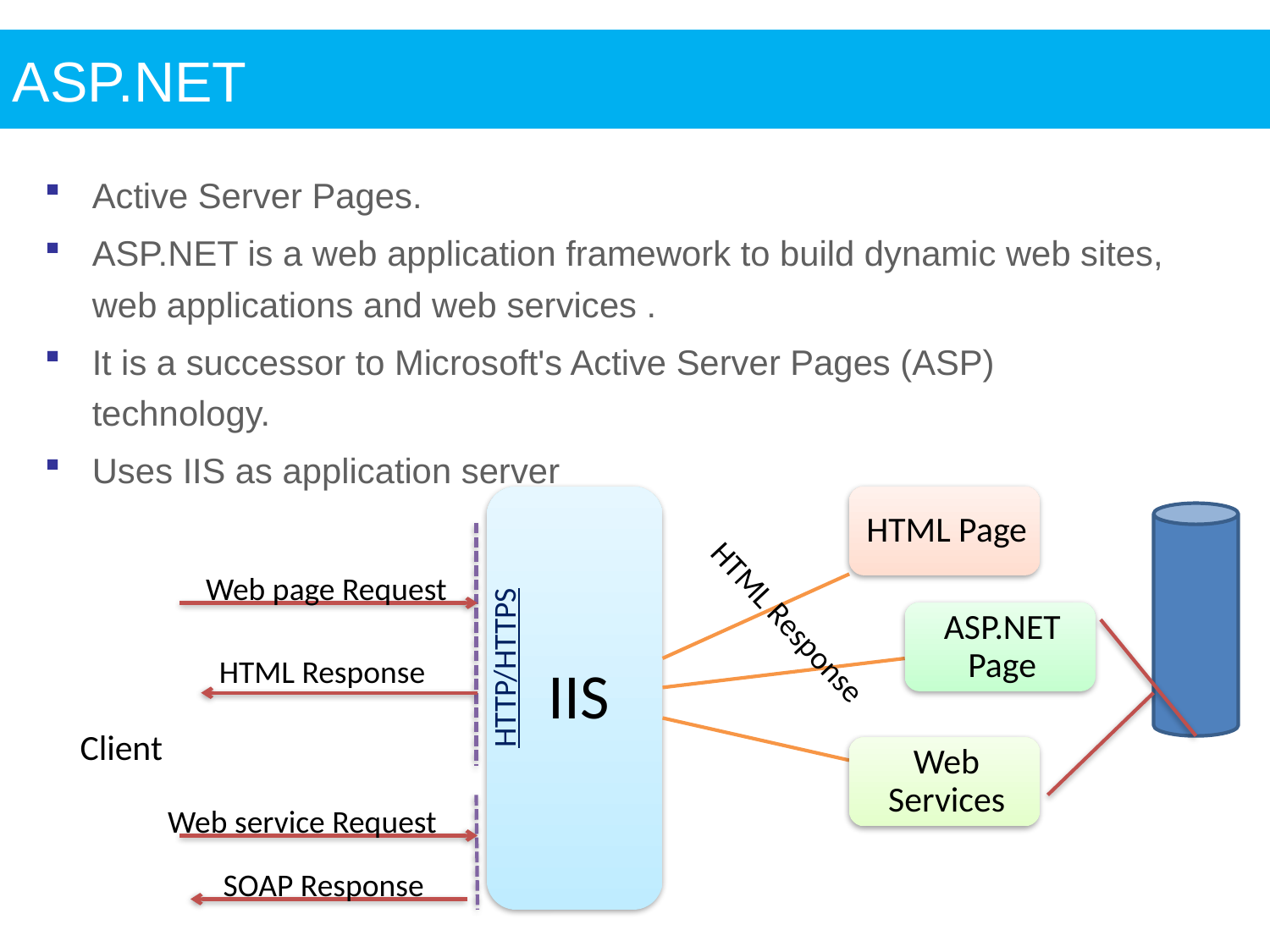

ASP.NET
Active Server Pages.
ASP.NET is a web application framework to build dynamic web sites, web applications and web services .
It is a successor to Microsoft's Active Server Pages (ASP) technology.
Uses IIS as application server

IIS
ASP.NET Page
Web Services
HTML Page

Web page Request
HTML Response
HTTP/HTTPS
HTML Response
Client
Web service Request
SOAP Response